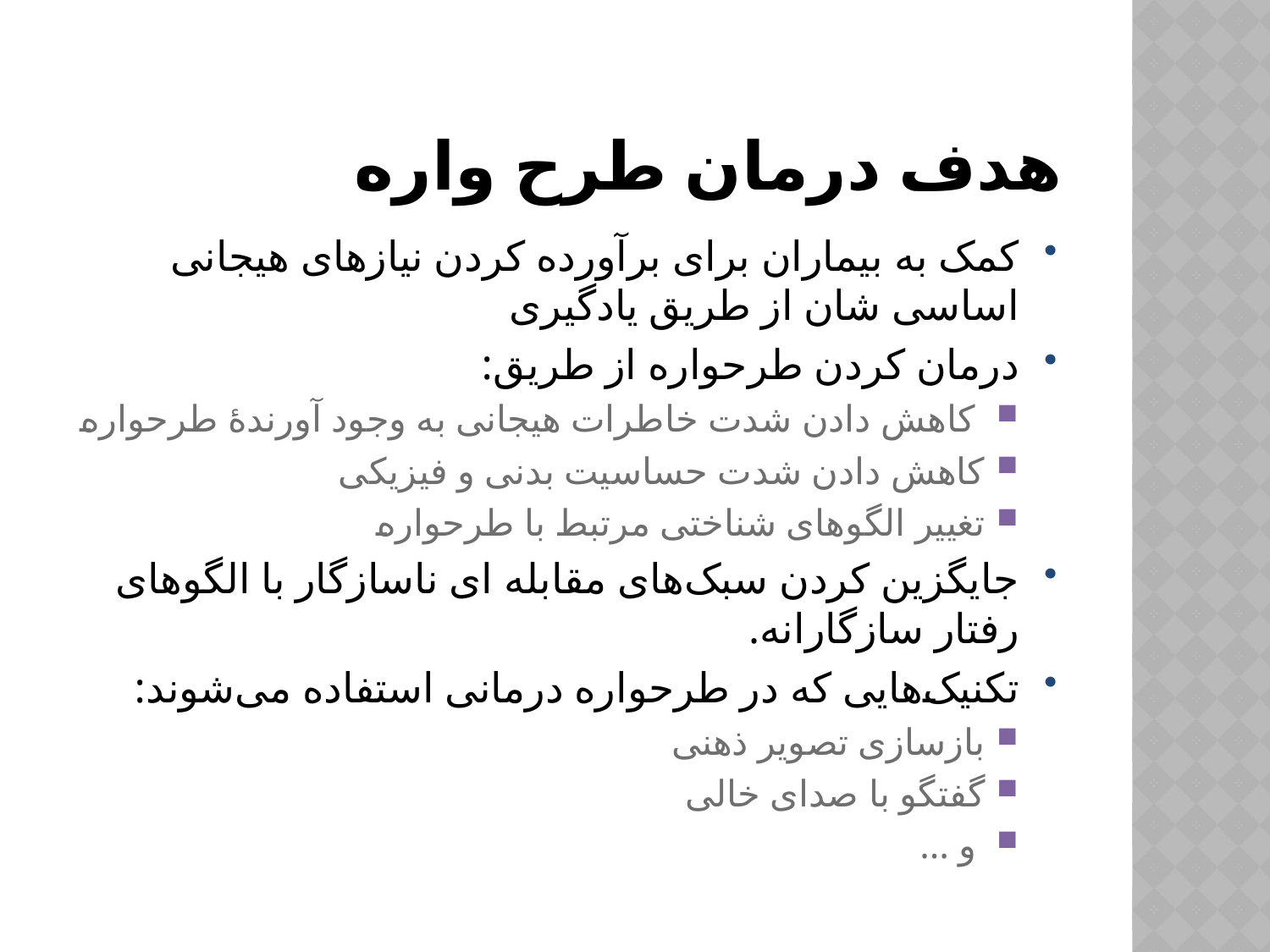

# هدف درمان طرح واره
کمک به بیماران برای برآورده کردن نیازهای هیجانی اساسی شان از طریق یادگیری
درمان کردن طرحواره از طریق:
 کاهش دادن شدت خاطرات هیجانی به وجود آورندهٔ طرحواره
کاهش دادن شدت حساسیت بدنی و فیزیکی
تغییر الگوهای شناختی مرتبط با طرحواره
جایگزین کردن سبک‌های مقابله ای ناسازگار با الگوهای رفتار سازگارانه.
تکنیک‌هایی که در طرحواره درمانی استفاده می‌شوند:
بازسازی تصویر ذهنی
گفتگو با صدای خالی
 و …